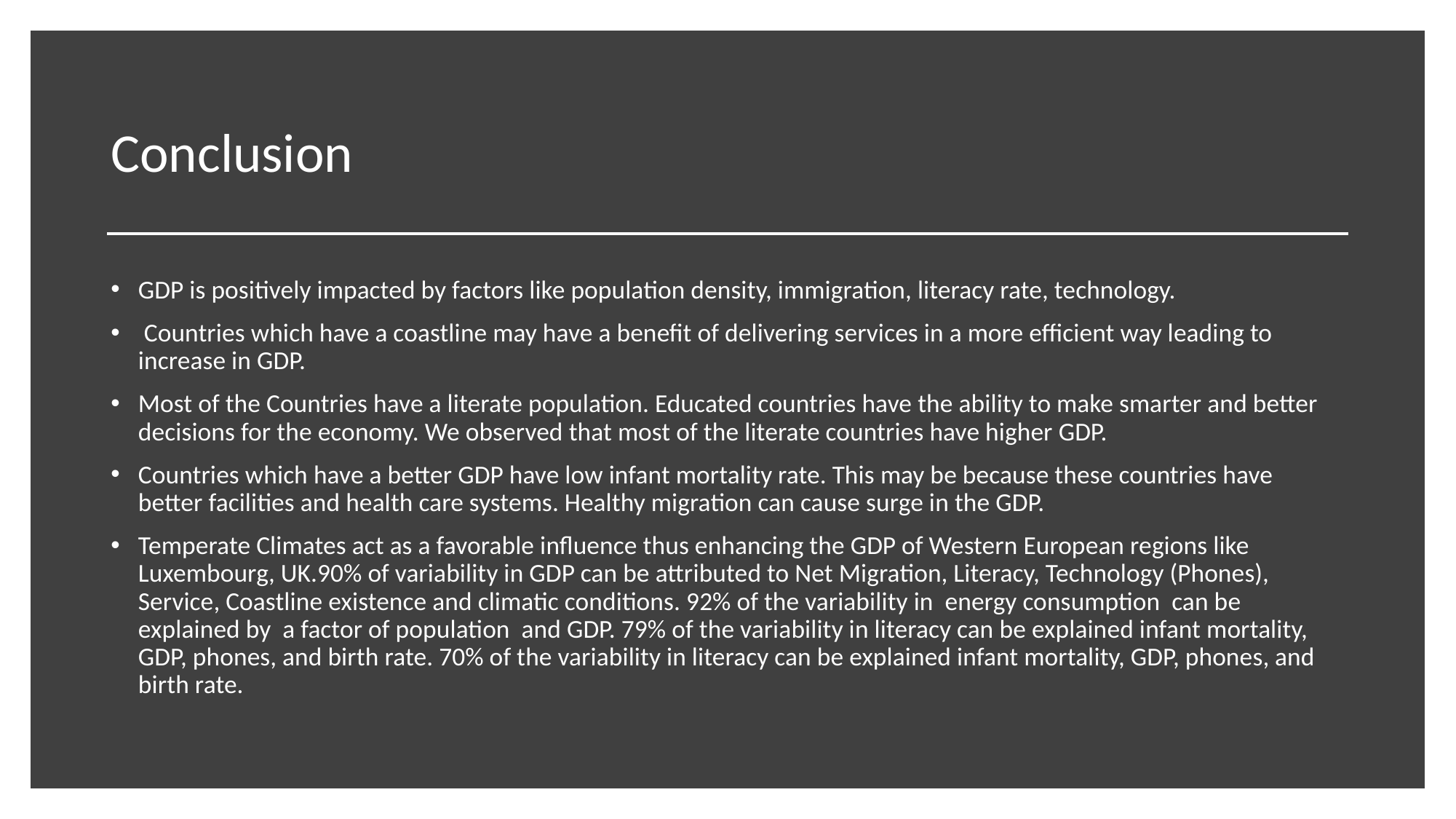

# Conclusion
GDP is positively impacted by factors like population density, immigration, literacy rate, technology.
 Countries which have a coastline may have a benefit of delivering services in a more efficient way leading to increase in GDP.
Most of the Countries have a literate population. Educated countries have the ability to make smarter and better decisions for the economy. We observed that most of the literate countries have higher GDP.
Countries which have a better GDP have low infant mortality rate. This may be because these countries have better facilities and health care systems. Healthy migration can cause surge in the GDP.
Temperate Climates act as a favorable influence thus enhancing the GDP of Western European regions like Luxembourg, UK.90% of variability in GDP can be attributed to Net Migration, Literacy, Technology (Phones), Service, Coastline existence and climatic conditions. 92% of the variability in  energy consumption  can be explained by  a factor of population  and GDP. 79% of the variability in literacy can be explained infant mortality, GDP, phones, and birth rate. 70% of the variability in literacy can be explained infant mortality, GDP, phones, and birth rate.